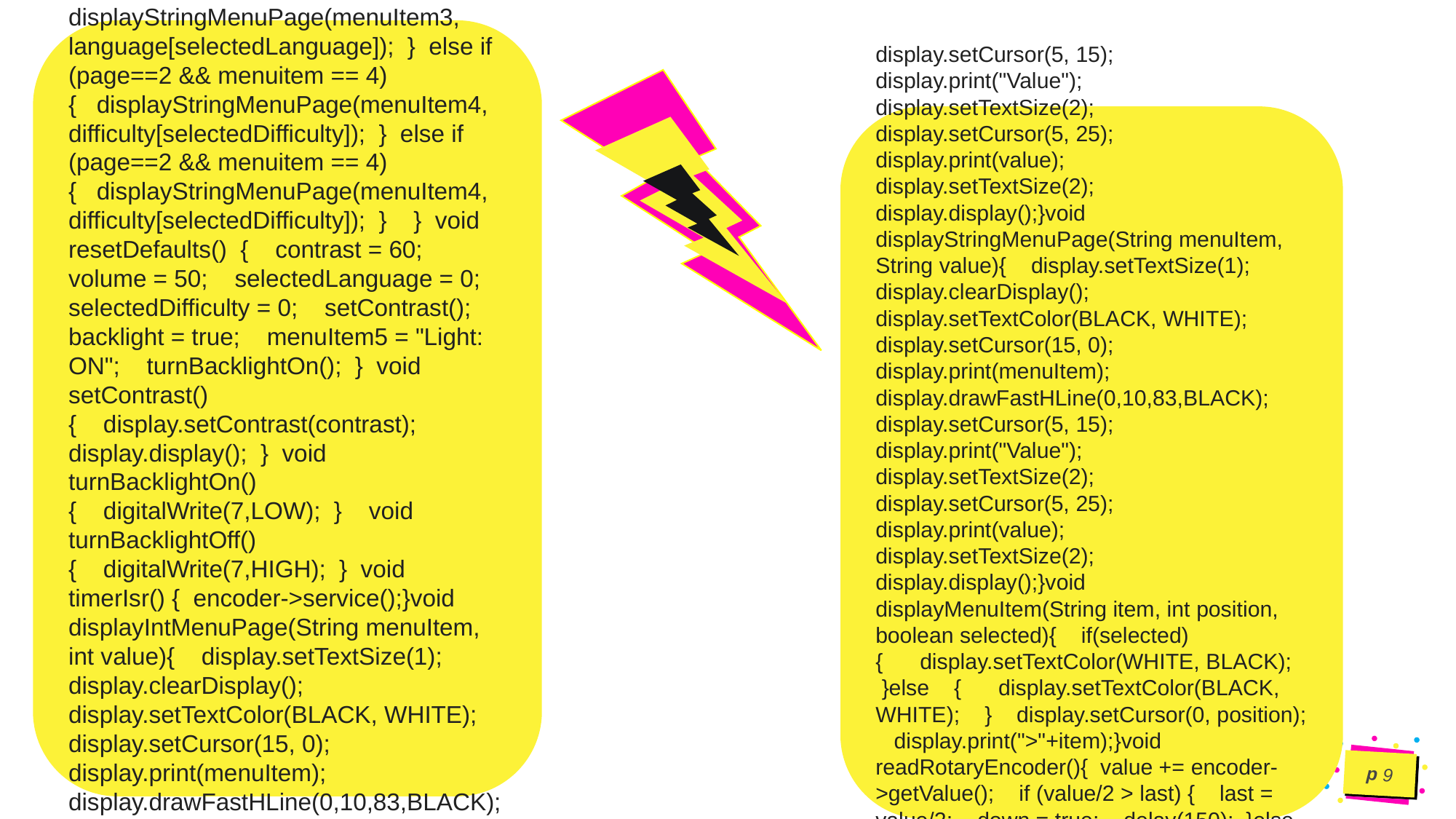

displayStringMenuPage(menuItem3, language[selectedLanguage]);  }  else if (page==2 && menuitem == 4)   {   displayStringMenuPage(menuItem4, difficulty[selectedDifficulty]);  }  else if (page==2 && menuitem == 4)   {   displayStringMenuPage(menuItem4, difficulty[selectedDifficulty]);  }    }  void resetDefaults()  {    contrast = 60;    volume = 50;    selectedLanguage = 0;    selectedDifficulty = 0;    setContrast();    backlight = true;    menuItem5 = "Light: ON";    turnBacklightOn();  }  void setContrast()  {    display.setContrast(contrast);    display.display();  }  void turnBacklightOn()  {    digitalWrite(7,LOW);  }    void turnBacklightOff()  {    digitalWrite(7,HIGH);  }  void timerIsr() {  encoder->service();}void displayIntMenuPage(String menuItem, int value){    display.setTextSize(1);    display.clearDisplay();    display.setTextColor(BLACK, WHITE);    display.setCursor(15, 0);    display.print(menuItem);    display.drawFastHLine(0,10,83,BLACK);

display.setCursor(5, 15);    display.print("Value");    display.setTextSize(2);    display.setCursor(5, 25);    display.print(value);    display.setTextSize(2);    display.display();}void displayStringMenuPage(String menuItem, String value){    display.setTextSize(1);    display.clearDisplay();    display.setTextColor(BLACK, WHITE);    display.setCursor(15, 0);    display.print(menuItem);    display.drawFastHLine(0,10,83,BLACK);    display.setCursor(5, 15);    display.print("Value");    display.setTextSize(2);    display.setCursor(5, 25);    display.print(value);    display.setTextSize(2);    display.display();}void displayMenuItem(String item, int position, boolean selected){    if(selected)    {      display.setTextColor(WHITE, BLACK);    }else    {      display.setTextColor(BLACK, WHITE);    }    display.setCursor(0, position);    display.print(">"+item);}void readRotaryEncoder(){  value += encoder->getValue();    if (value/2 > last) {    last = value/2;    down = true;    delay(150);  }else   if (value/2 < last) {    last = value/2;    up = true;    delay(150);  }}

p 9